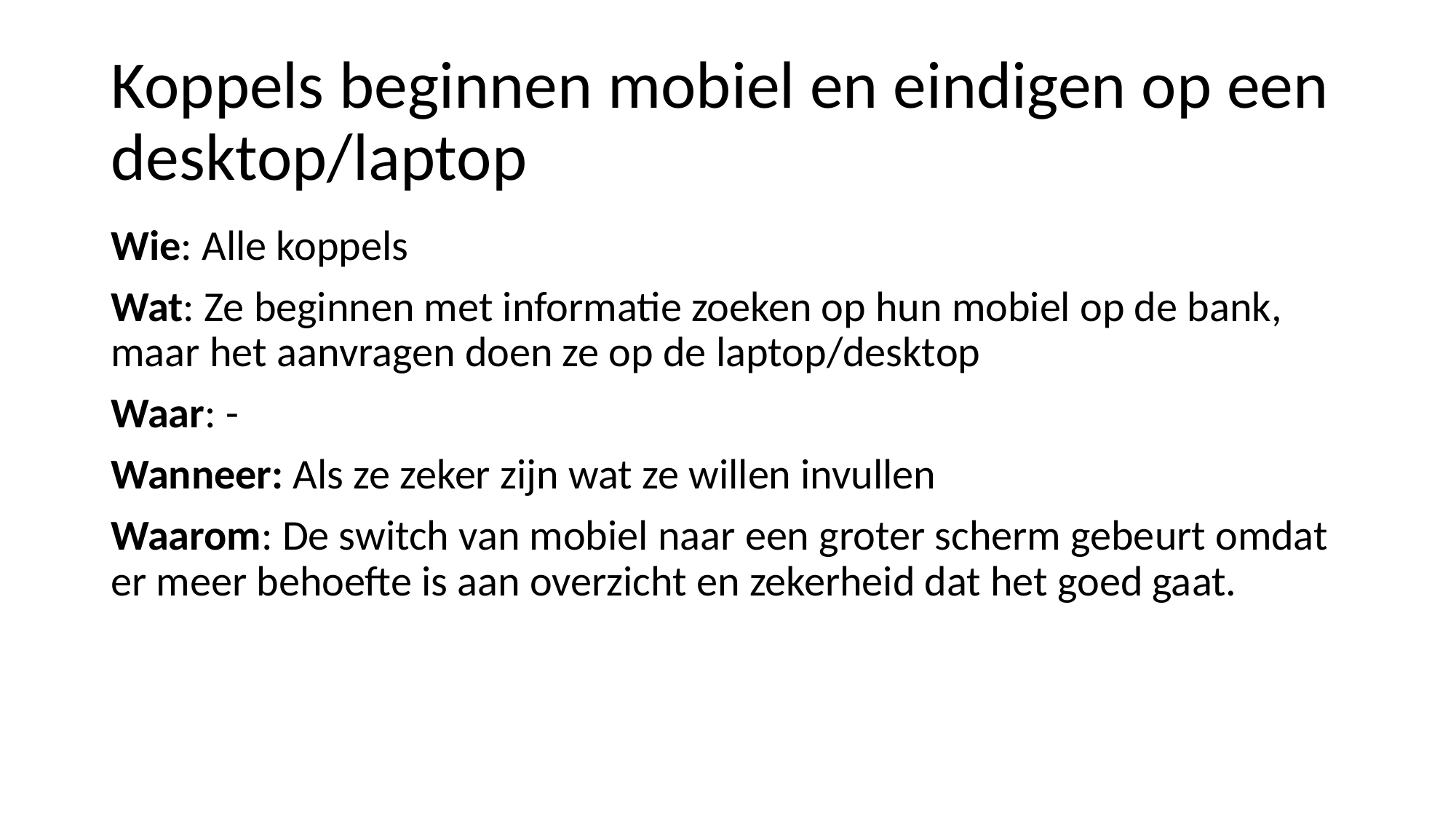

# Koppels beginnen mobiel en eindigen op een desktop/laptop
Wie: Alle koppels
Wat: Ze beginnen met informatie zoeken op hun mobiel op de bank, maar het aanvragen doen ze op de laptop/desktop
Waar: -
Wanneer: Als ze zeker zijn wat ze willen invullen
Waarom: De switch van mobiel naar een groter scherm gebeurt omdat er meer behoefte is aan overzicht en zekerheid dat het goed gaat.